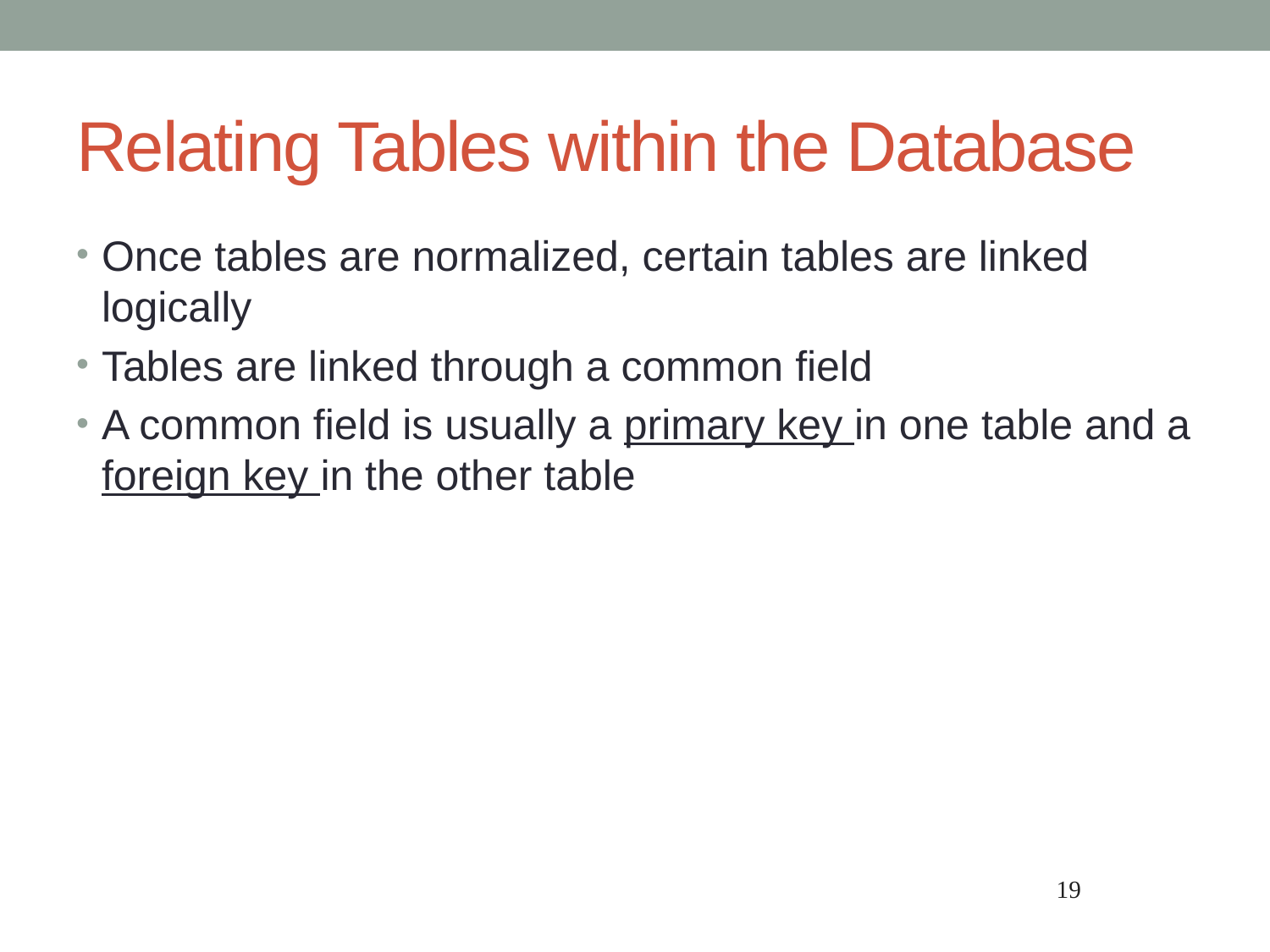

# Relating Tables within the Database
Once tables are normalized, certain tables are linked logically
Tables are linked through a common field
A common field is usually a primary key in one table and a foreign key in the other table
19